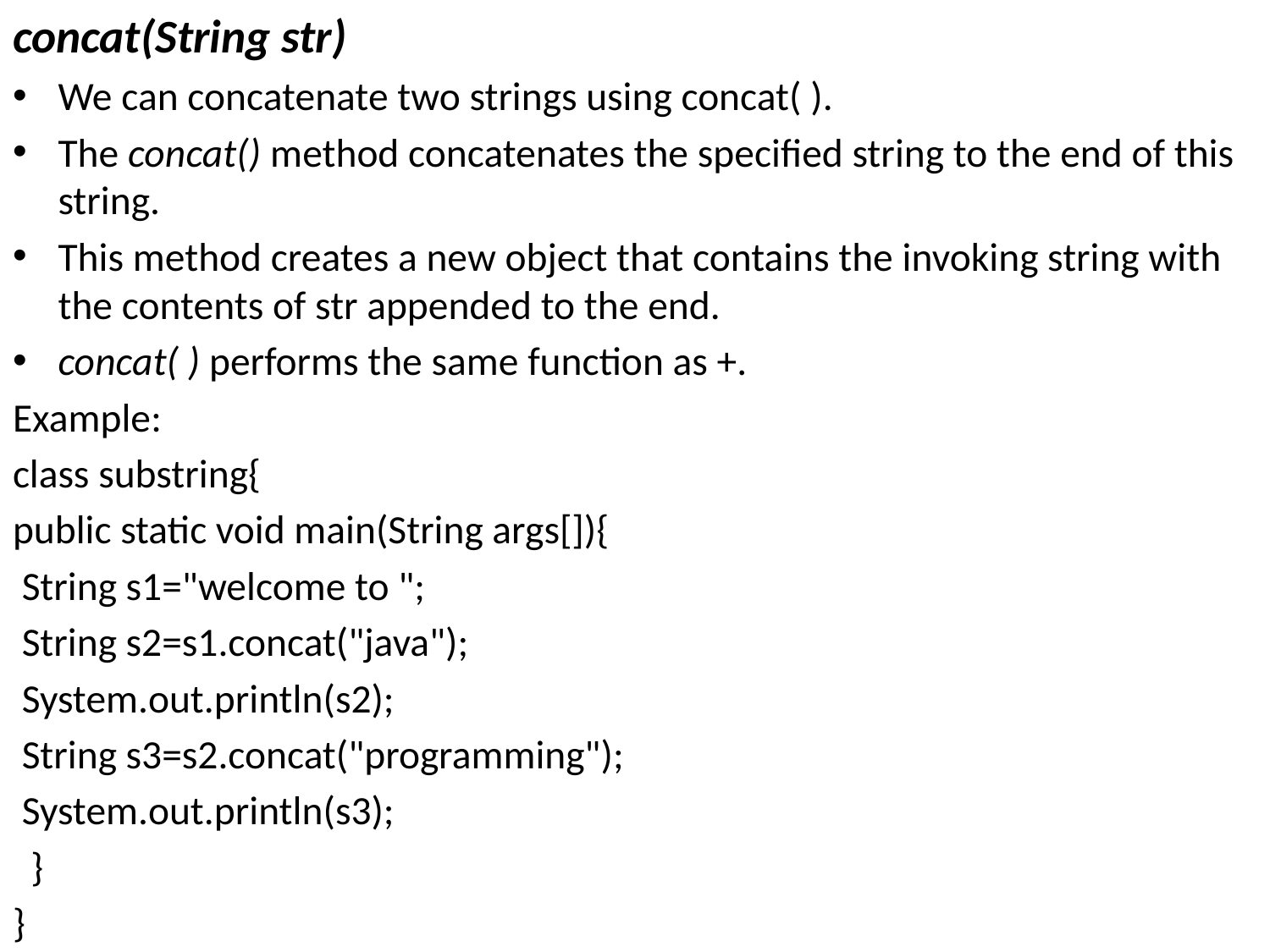

concat(String str)
We can concatenate two strings using concat( ).
The concat() method concatenates the specified string to the end of this string.
This method creates a new object that contains the invoking string with the contents of str appended to the end.
concat( ) performs the same function as +.
Example:
class substring{
public static void main(String args[]){
 String s1="welcome to ";
 String s2=s1.concat("java");
 System.out.println(s2);
 String s3=s2.concat("programming");
 System.out.println(s3);
  }
}